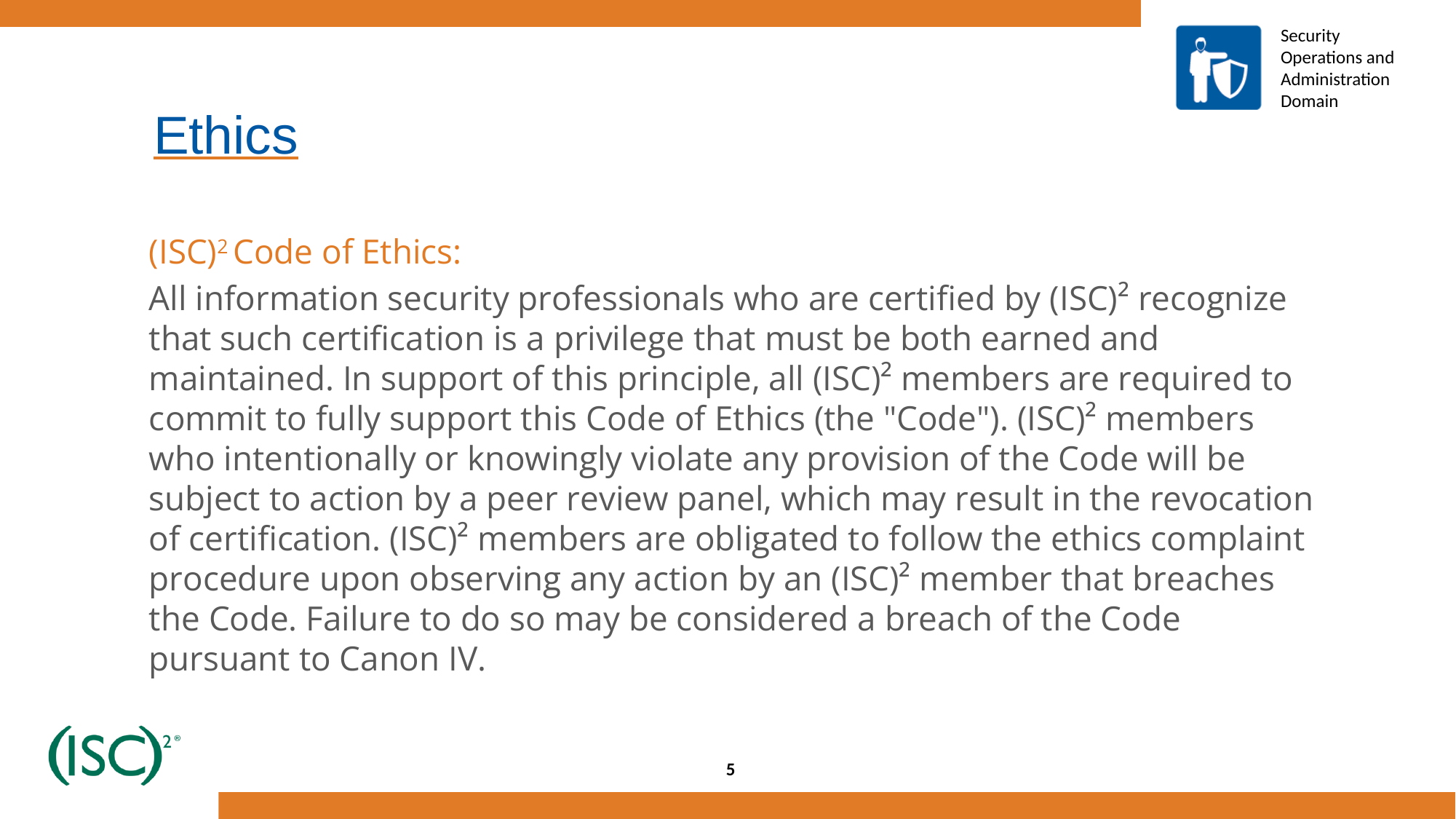

# Ethics
(ISC)2 Code of Ethics:
All information security professionals who are certified by (ISC)² recognize that such certification is a privilege that must be both earned and maintained. In support of this principle, all (ISC)² members are required to commit to fully support this Code of Ethics (the "Code"). (ISC)² members who intentionally or knowingly violate any provision of the Code will be subject to action by a peer review panel, which may result in the revocation of certification. (ISC)² members are obligated to follow the ethics complaint procedure upon observing any action by an (ISC)² member that breaches the Code. Failure to do so may be considered a breach of the Code pursuant to Canon IV.